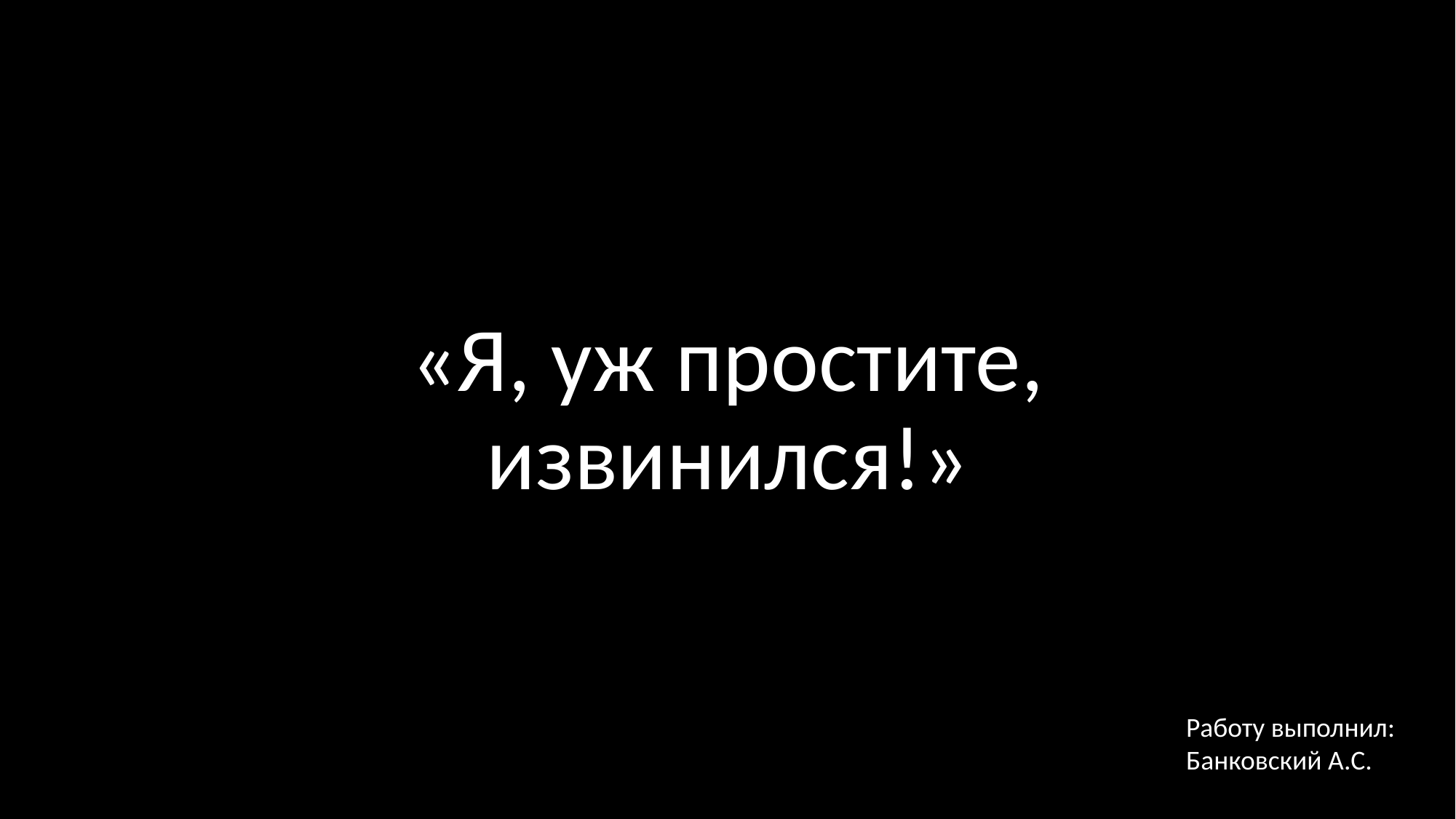

# «Я, уж простите, извинился!»
Работу выполнил: Банковский А.С.